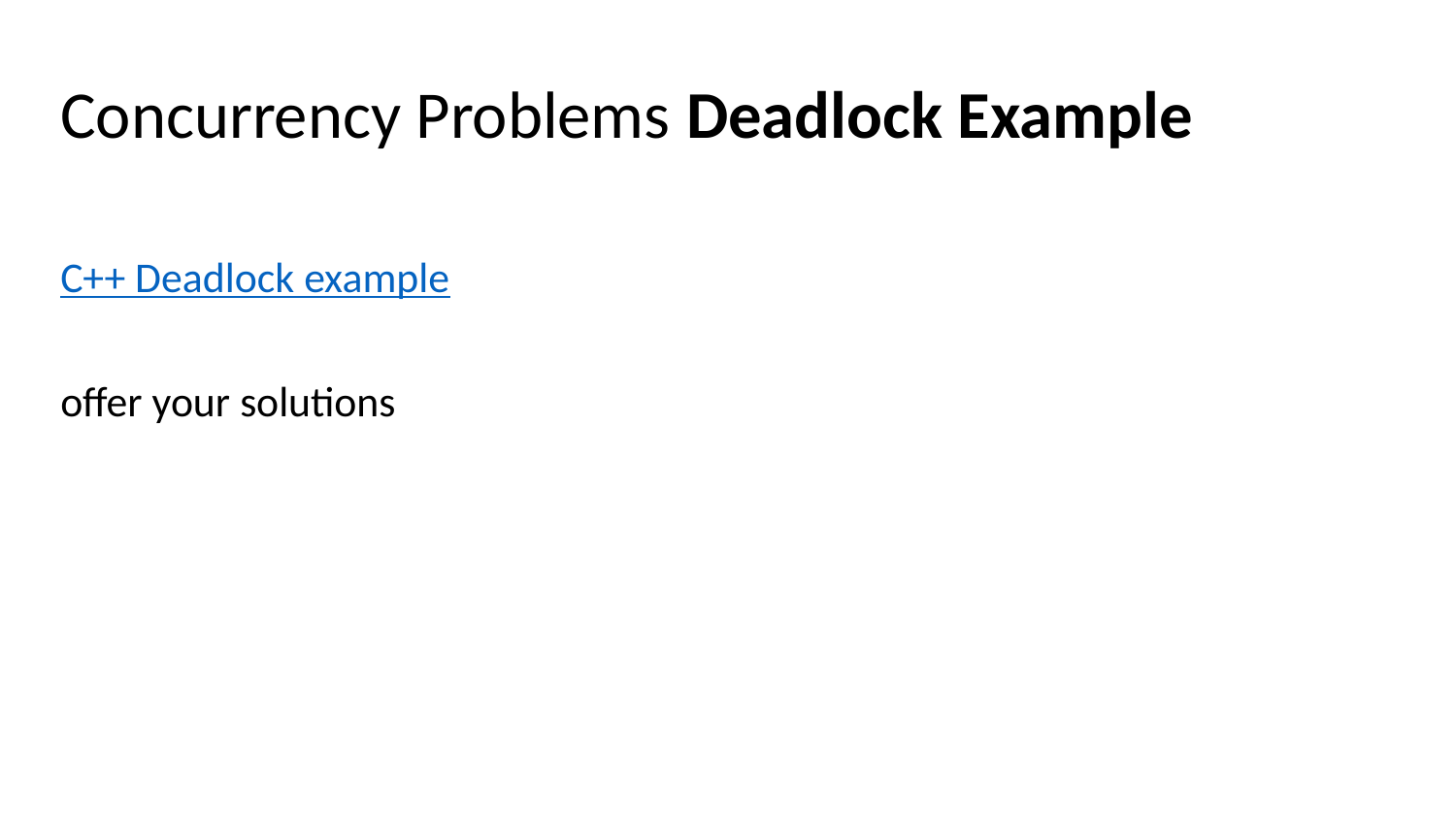

# Concurrency Problems Deadlock Example

C++ Deadlock example

offer your solutions